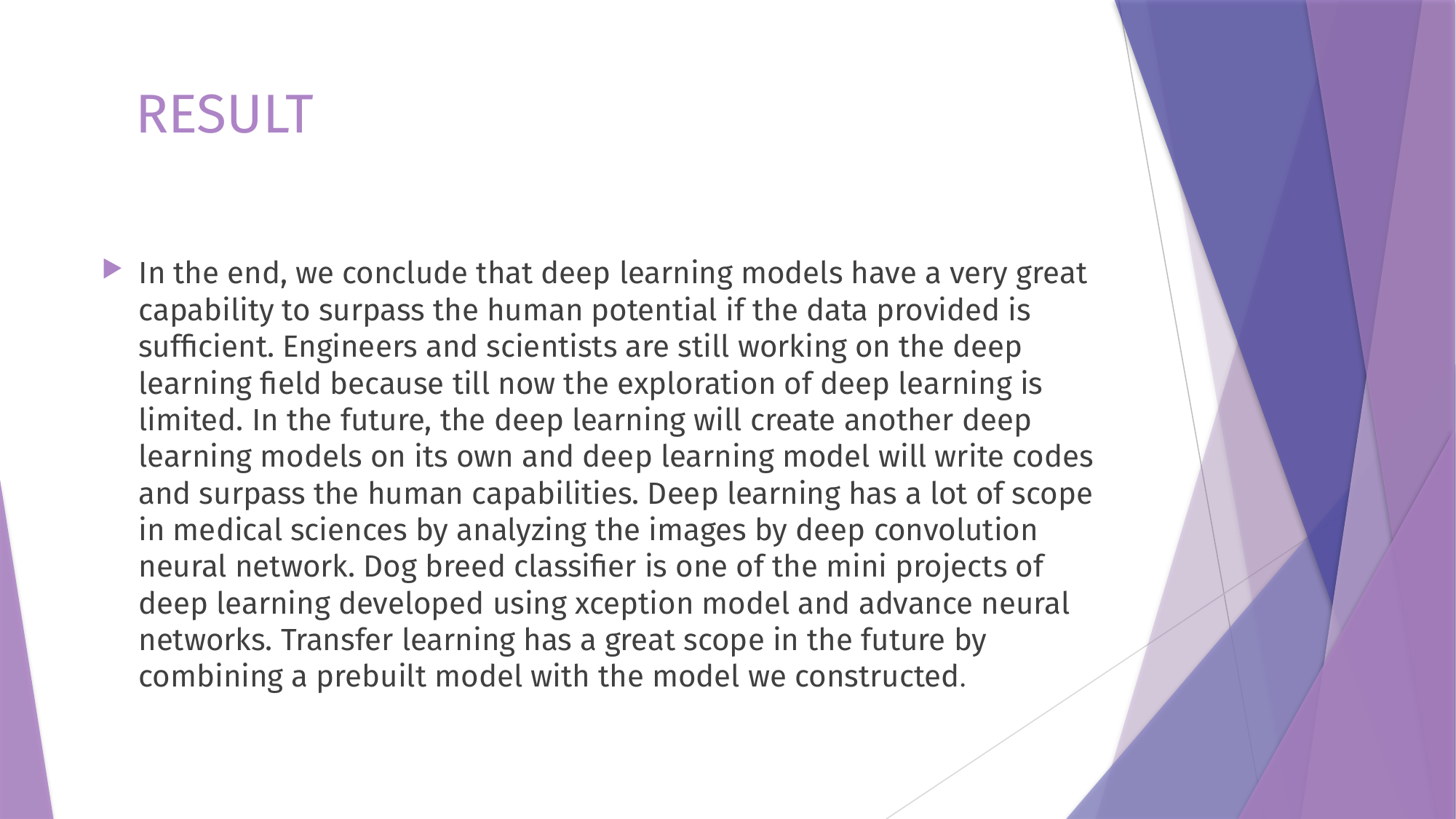

# RESULT
In the end, we conclude that deep learning models have a very great capability to surpass the human potential if the data provided is sufficient. Engineers and scientists are still working on the deep learning field because till now the exploration of deep learning is limited. In the future, the deep learning will create another deep learning models on its own and deep learning model will write codes and surpass the human capabilities. Deep learning has a lot of scope in medical sciences by analyzing the images by deep convolution neural network. Dog breed classifier is one of the mini projects of deep learning developed using xception model and advance neural networks. Transfer learning has a great scope in the future by combining a prebuilt model with the model we constructed.